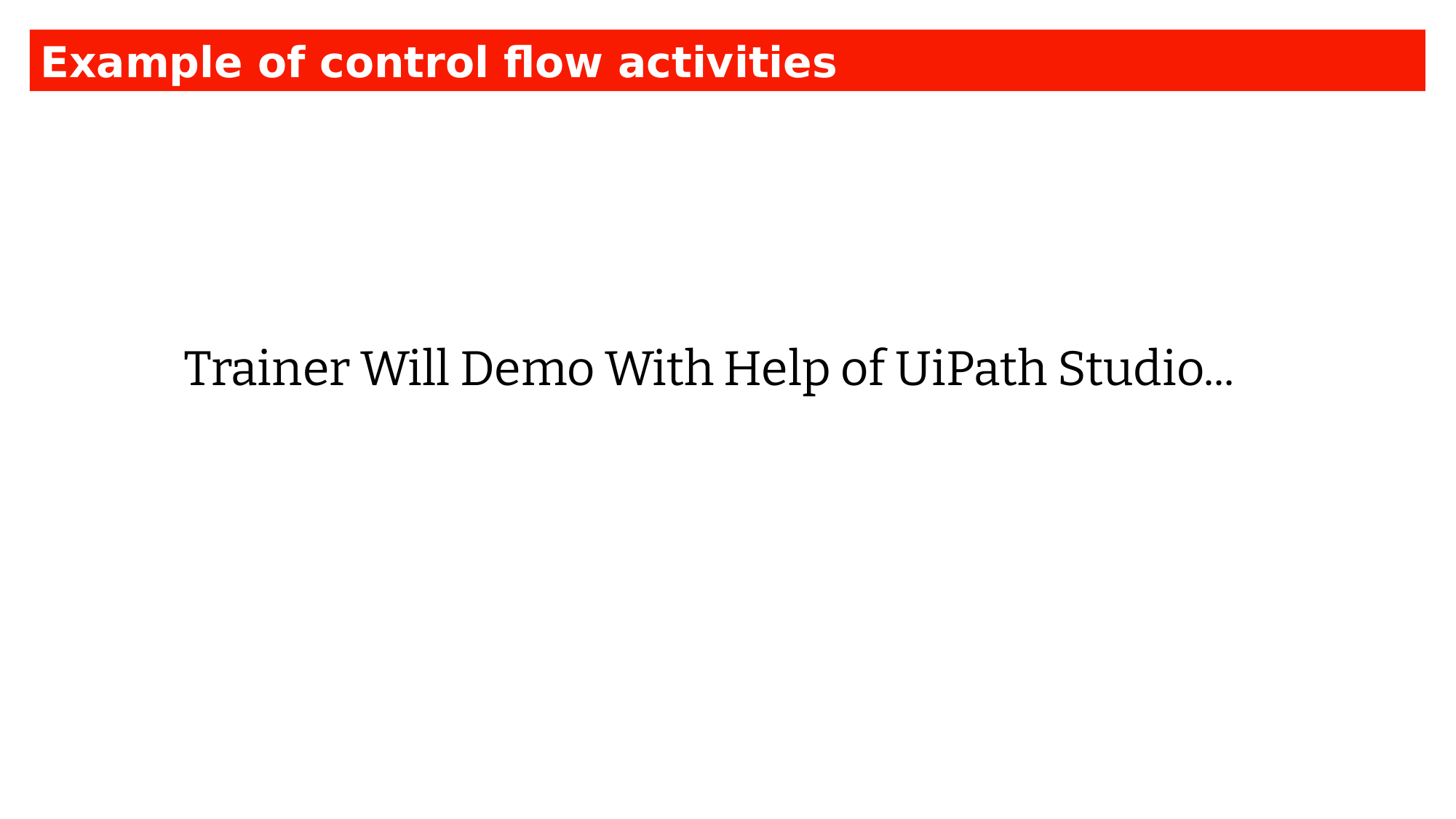

Example of control flow activities
Trainer Will Demo With Help of UiPath Studio...